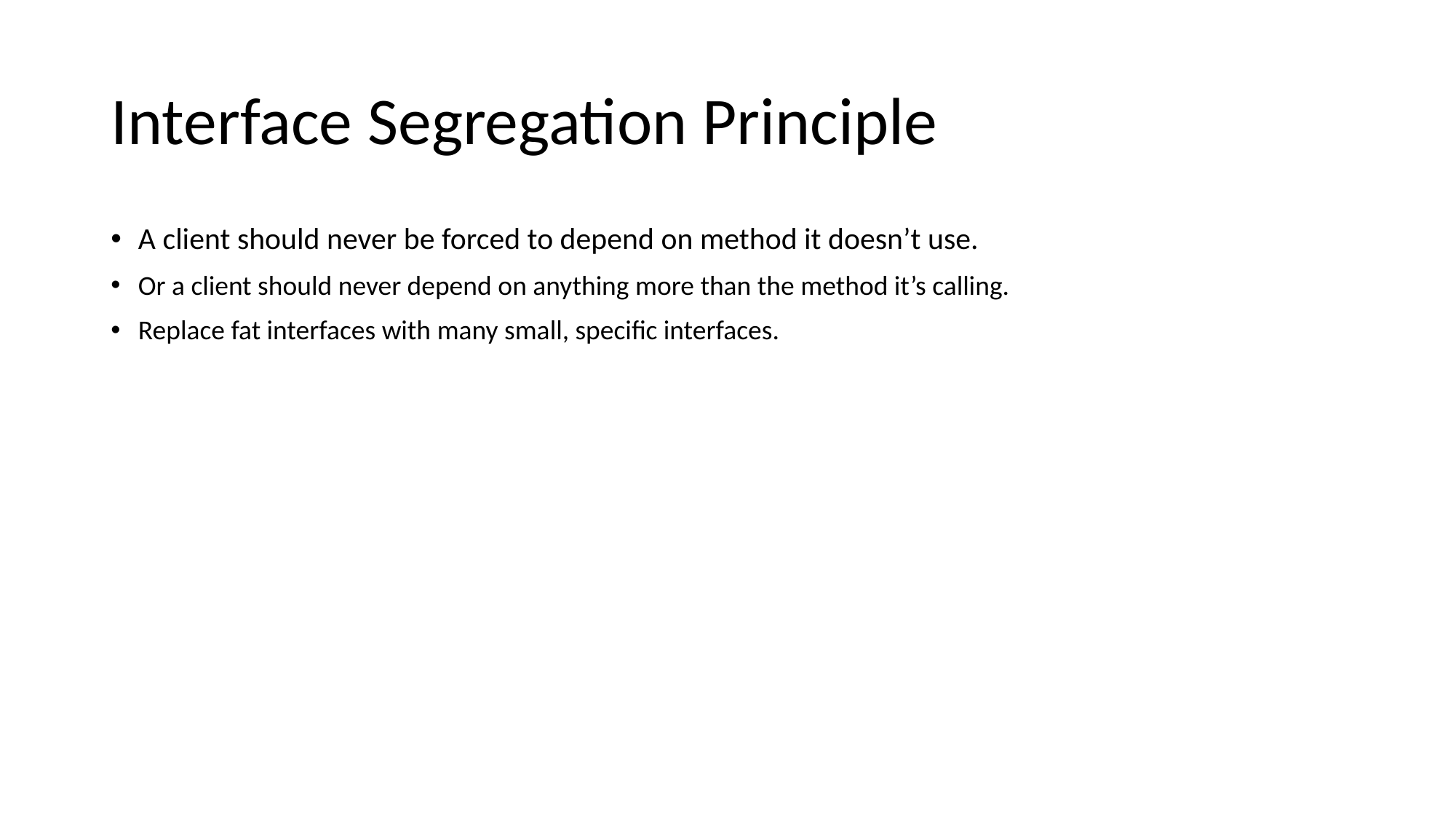

# Interface Segregation Principle
A client should never be forced to depend on method it doesn’t use.
Or a client should never depend on anything more than the method it’s calling.
Replace fat interfaces with many small, specific interfaces.